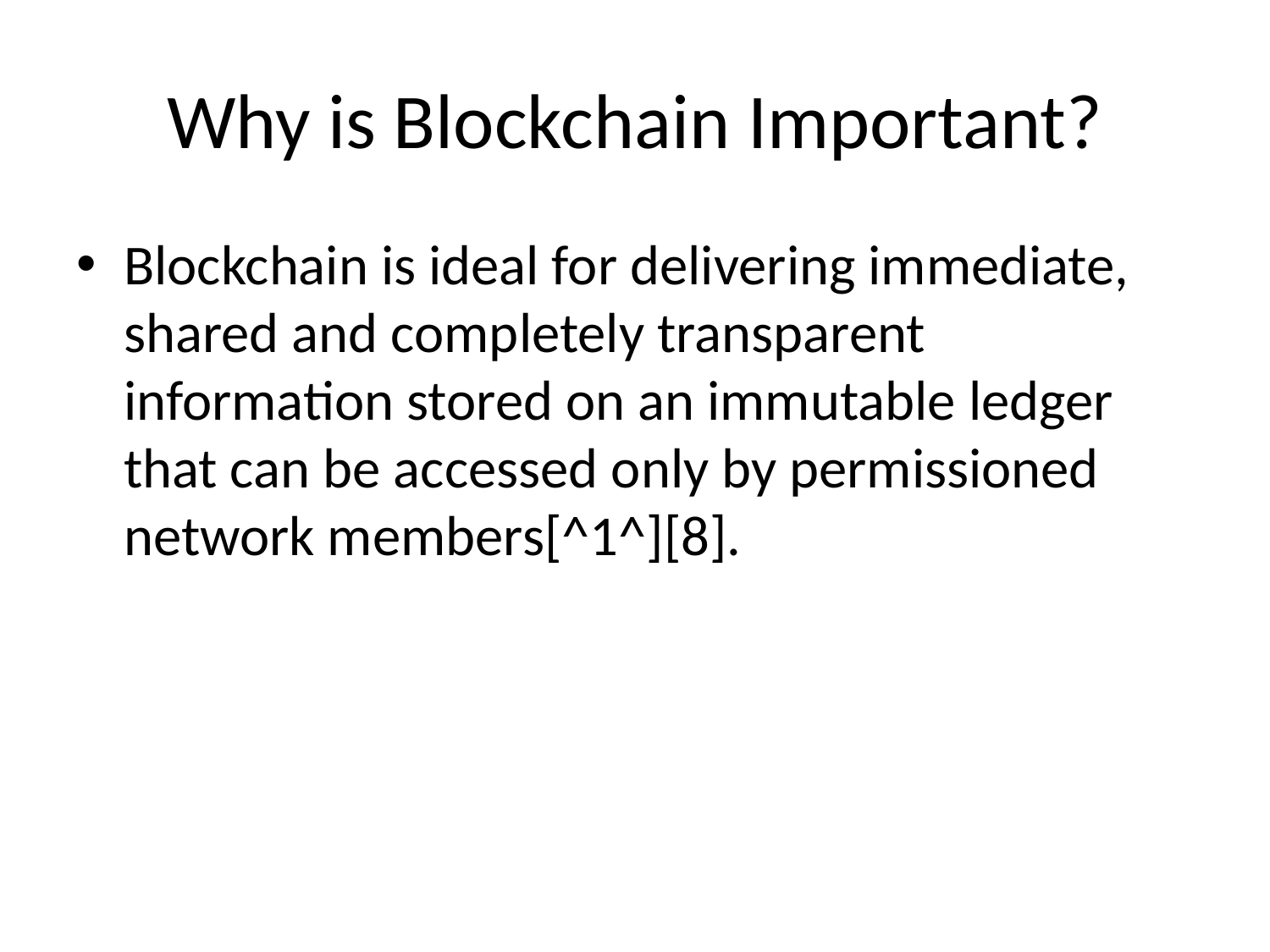

# Why is Blockchain Important?
Blockchain is ideal for delivering immediate, shared and completely transparent information stored on an immutable ledger that can be accessed only by permissioned network members[^1^][8].